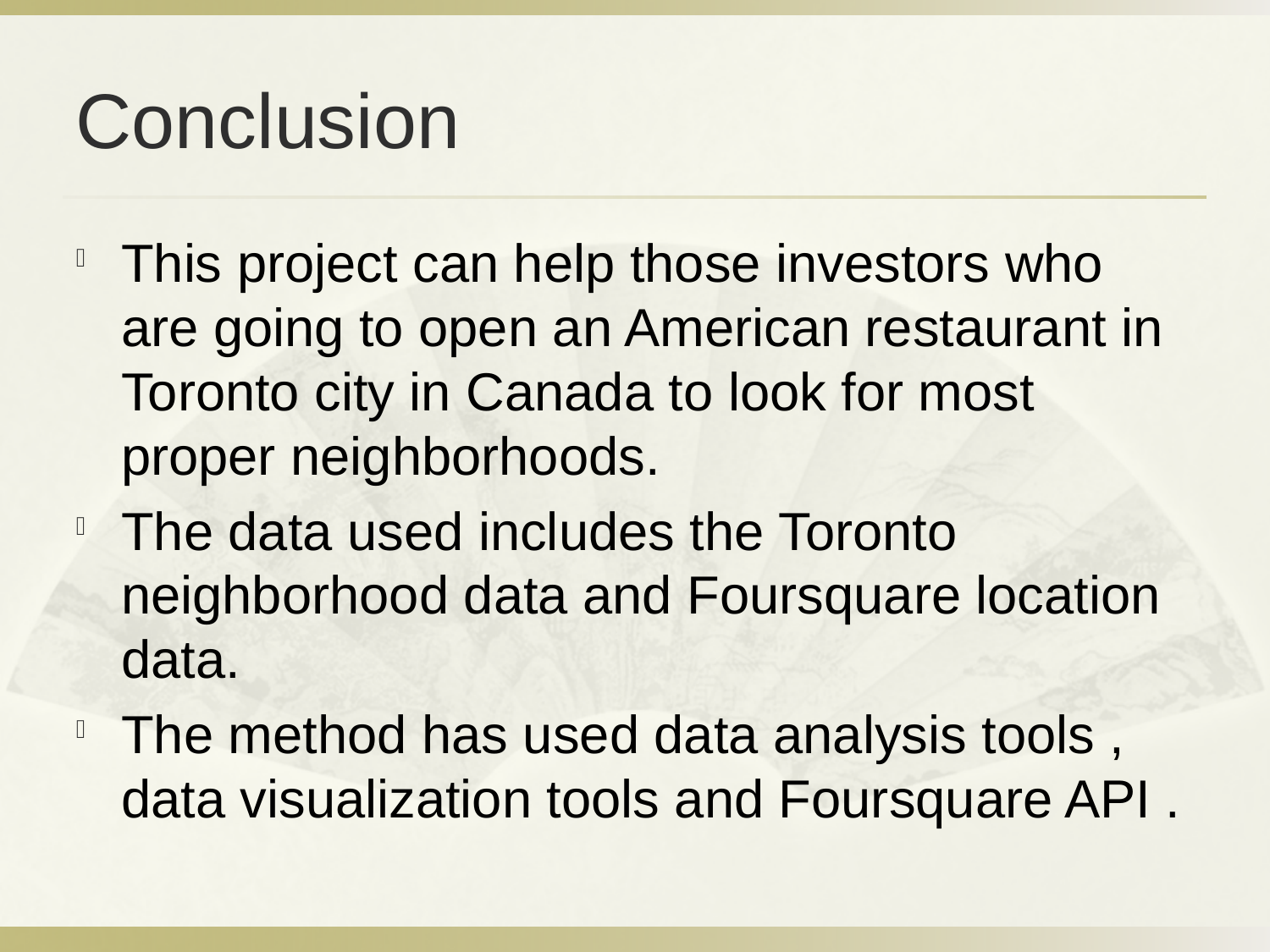

# Conclusion
This project can help those investors who are going to open an American restaurant in Toronto city in Canada to look for most proper neighborhoods.
The data used includes the Toronto neighborhood data and Foursquare location data.
The method has used data analysis tools , data visualization tools and Foursquare API .